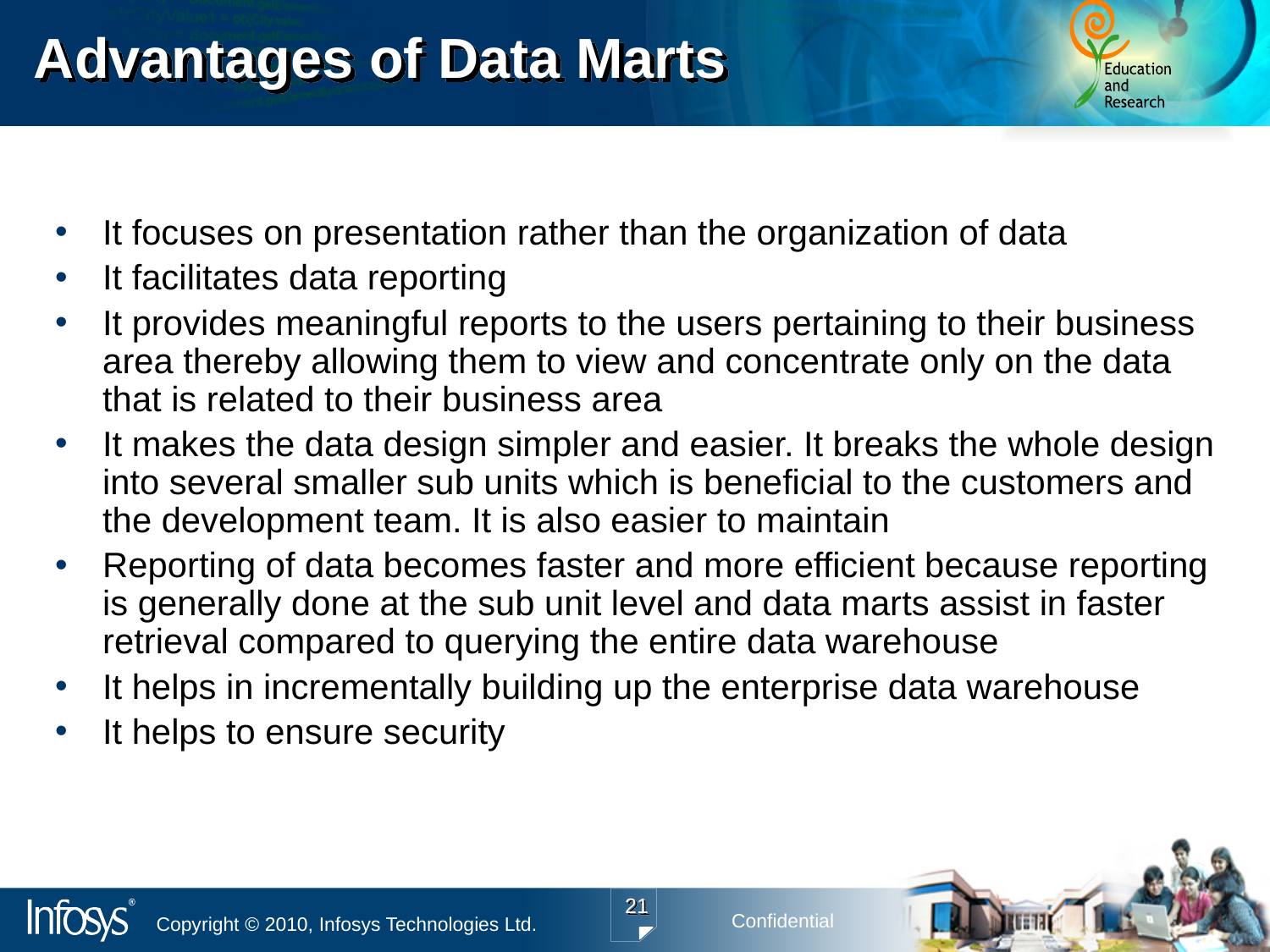

# Advantages of Data Marts

It focuses on presentation rather than the organization of data
It facilitates data reporting
It provides meaningful reports to the users pertaining to their business area thereby allowing them to view and concentrate only on the data that is related to their business area
It makes the data design simpler and easier. It breaks the whole design into several smaller sub units which is beneficial to the customers and the development team. It is also easier to maintain
Reporting of data becomes faster and more efficient because reporting is generally done at the sub unit level and data marts assist in faster retrieval compared to querying the entire data warehouse
It helps in incrementally building up the enterprise data warehouse
It helps to ensure security

21